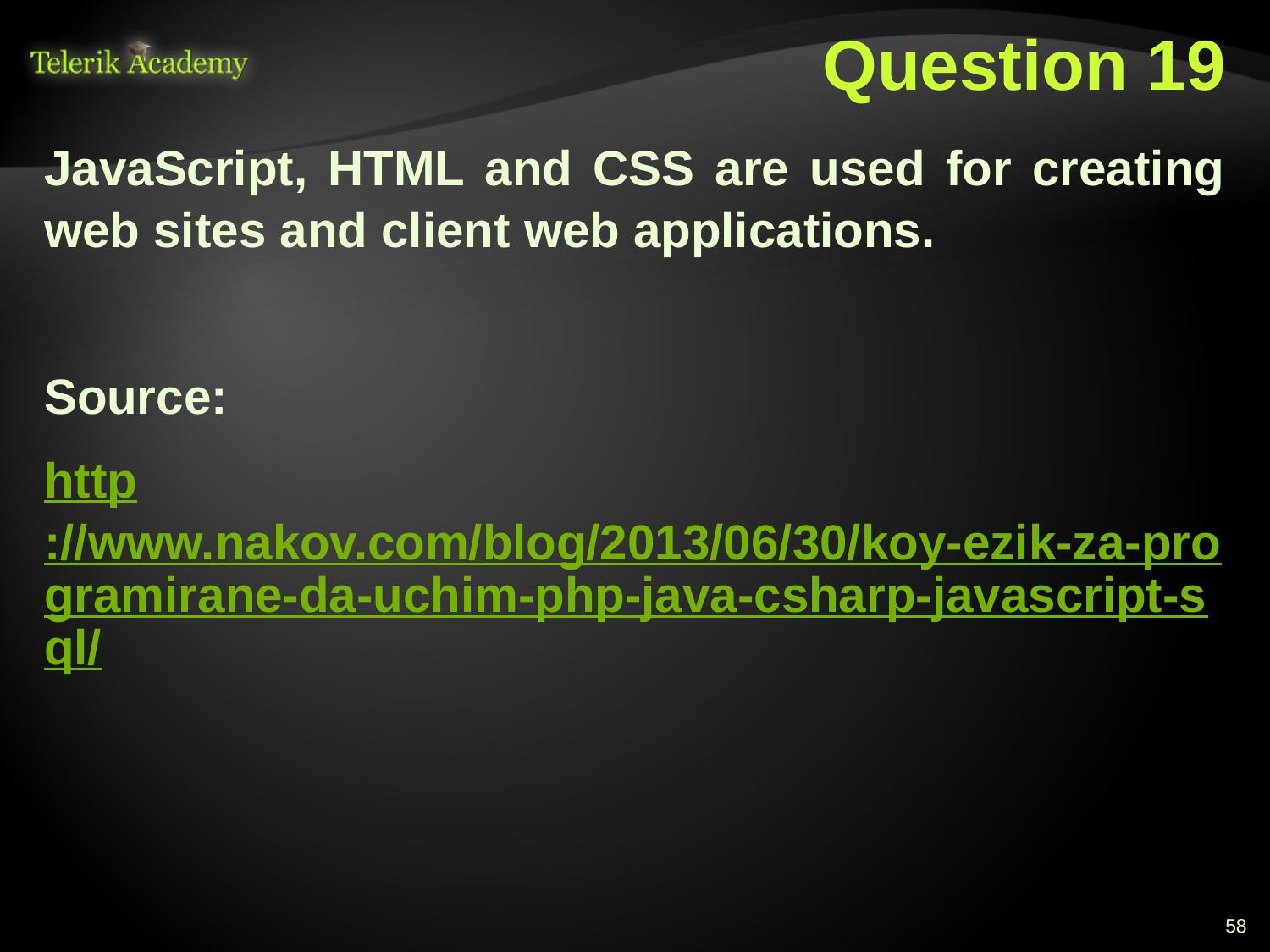

# Question 19
JavaScript, HTML and CSS are used for creating web sites and client web applications.

Source:
http://www.nakov.com/blog/2013/06/30/koy-ezik-za-programirane-da-uchim-php-java-csharp-javascript-sql/
58